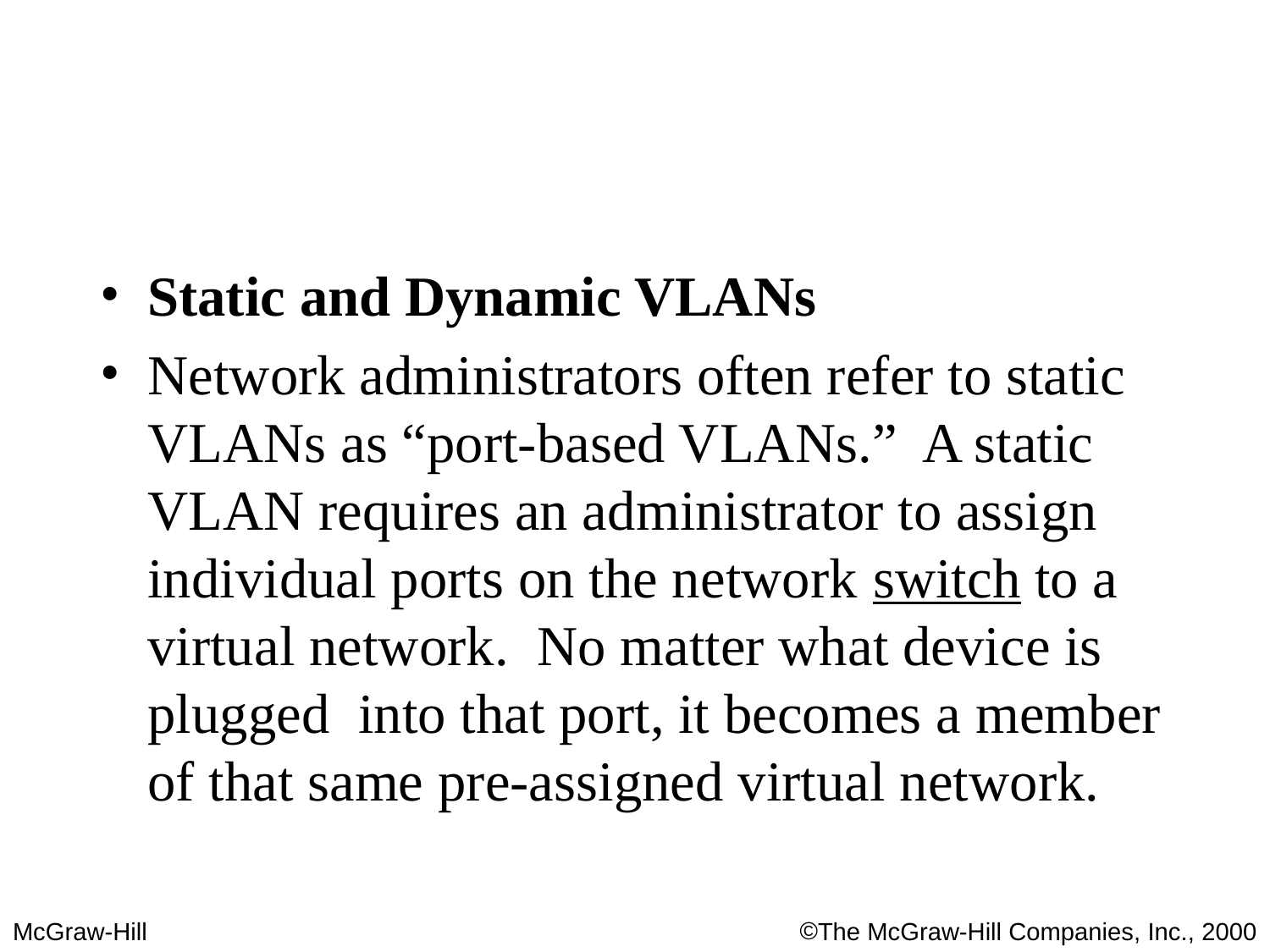

#
Static and Dynamic VLANs
Network administrators often refer to static VLANs as “port-based VLANs.”  A static VLAN requires an administrator to assign individual ports on the network switch to a virtual network.  No matter what device is plugged  into that port, it becomes a member of that same pre-assigned virtual network.